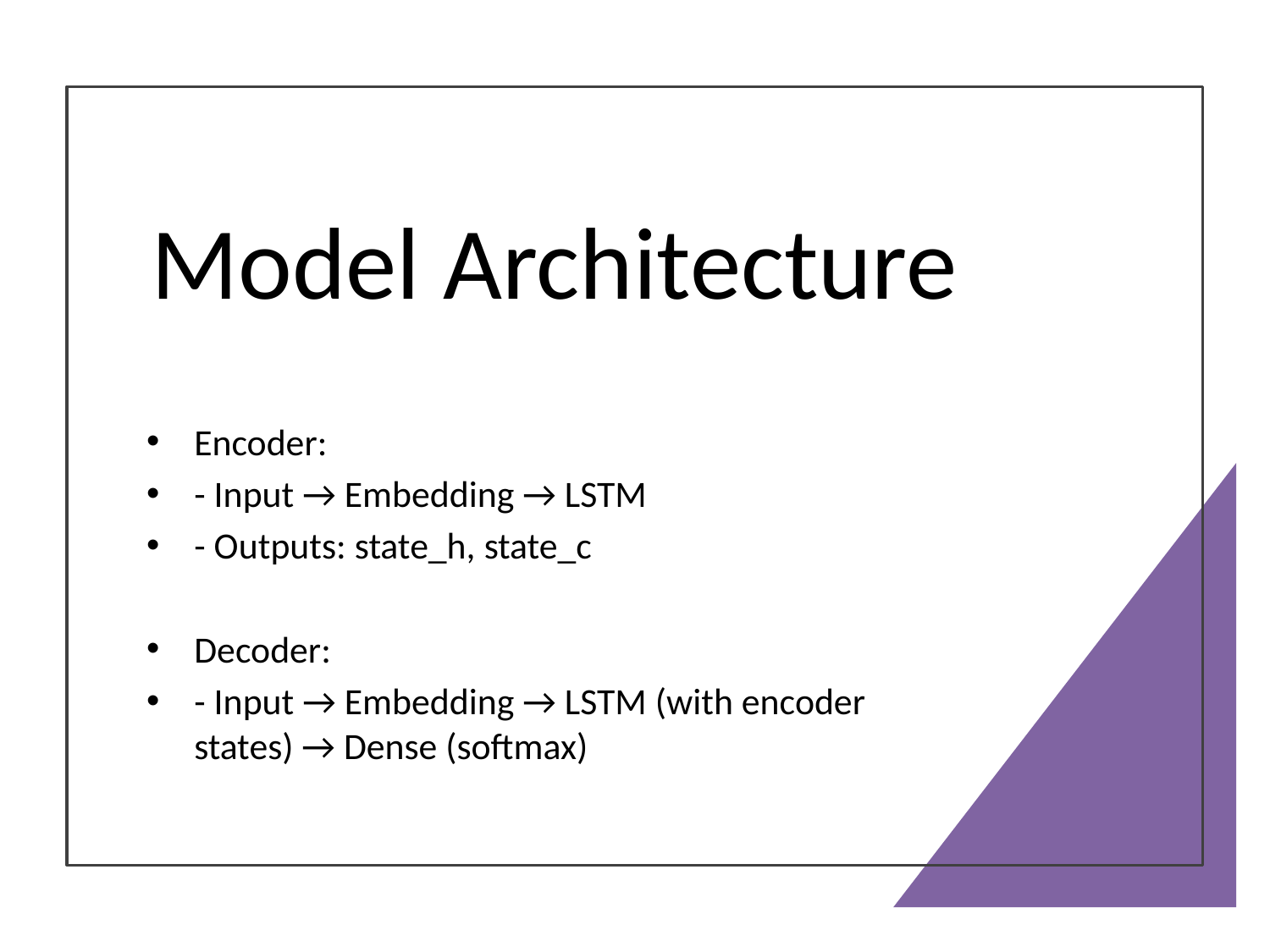

# Model Architecture
Encoder:
- Input → Embedding → LSTM
- Outputs: state_h, state_c

Decoder:
- Input → Embedding → LSTM (with encoder states) → Dense (softmax)